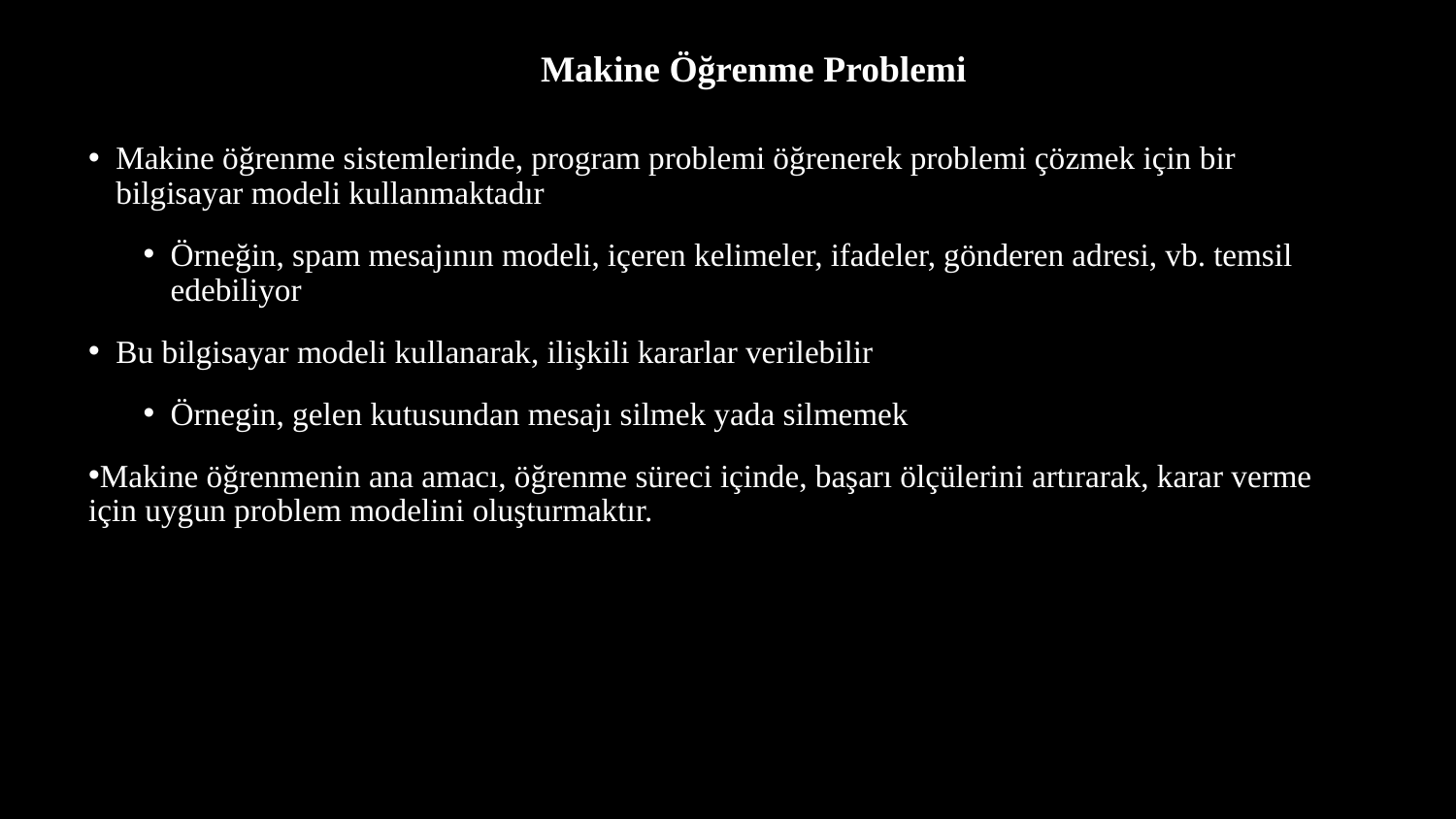

# Makine Öğrenme Problemi
Makine öğrenme sistemlerinde, program problemi öğrenerek problemi çözmek için bir bilgisayar modeli kullanmaktadır
Örneğin, spam mesajının modeli, içeren kelimeler, ifadeler, gönderen adresi, vb. temsil edebiliyor
Bu bilgisayar modeli kullanarak, ilişkili kararlar verilebilir
Örnegin, gelen kutusundan mesajı silmek yada silmemek
Makine öğrenmenin ana amacı, öğrenme süreci içinde, başarı ölçülerini artırarak, karar verme için uygun problem modelini oluşturmaktır.